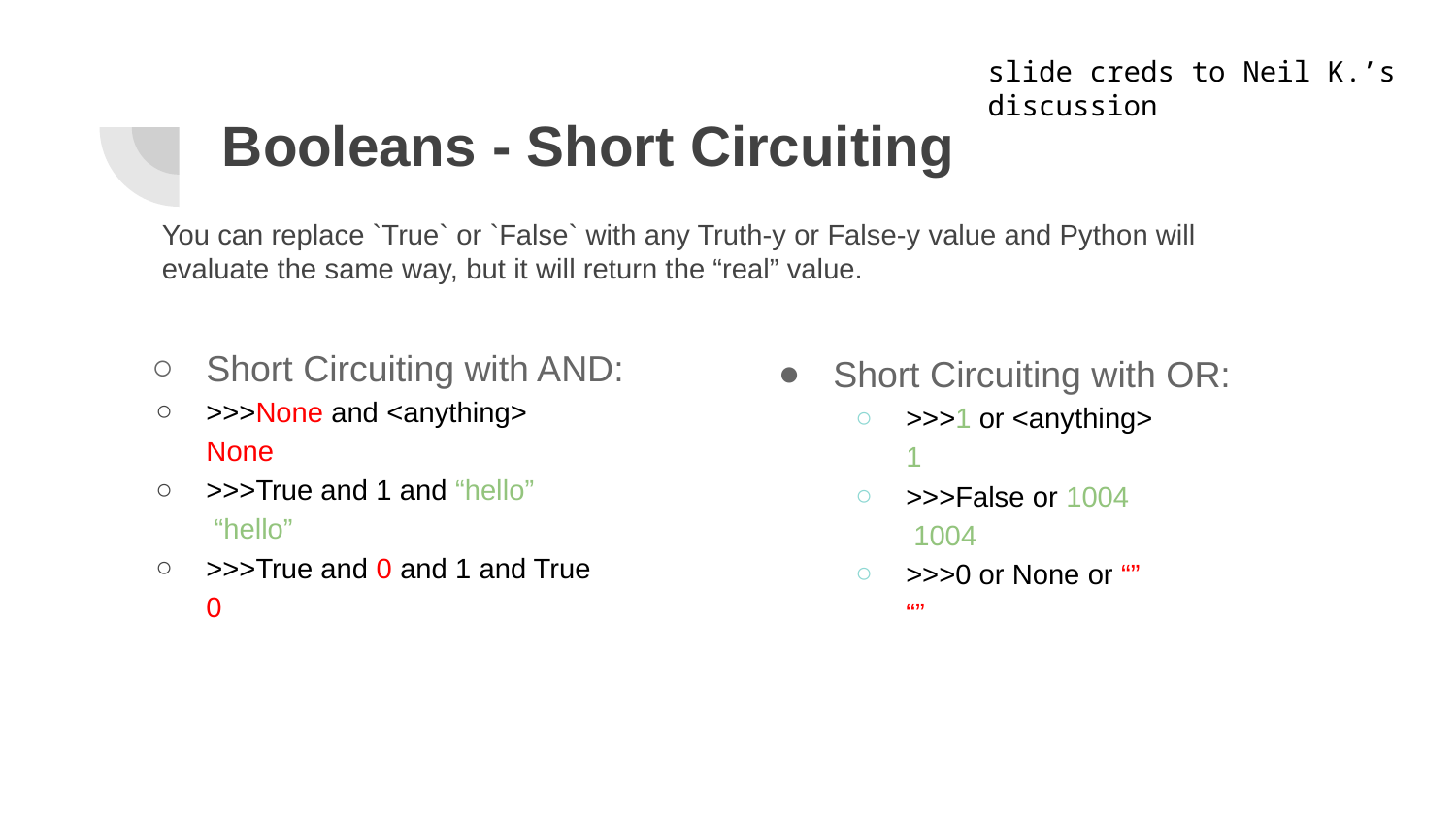

slide creds to Neil K.’s discussion
# Booleans - Short Circuiting
You can replace `True` or `False` with any Truth-y or False-y value and Python will evaluate the same way, but it will return the “real” value.
Short Circuiting with AND:
>>>None and <anything>
None
>>>True and 1 and “hello” a
 “hello”
>>>True and 0 and 1 and True
0
Short Circuiting with OR:
>>>1 or <anything>
1
>>>False or 1004
 1004
>>>0 or None or “”
“”